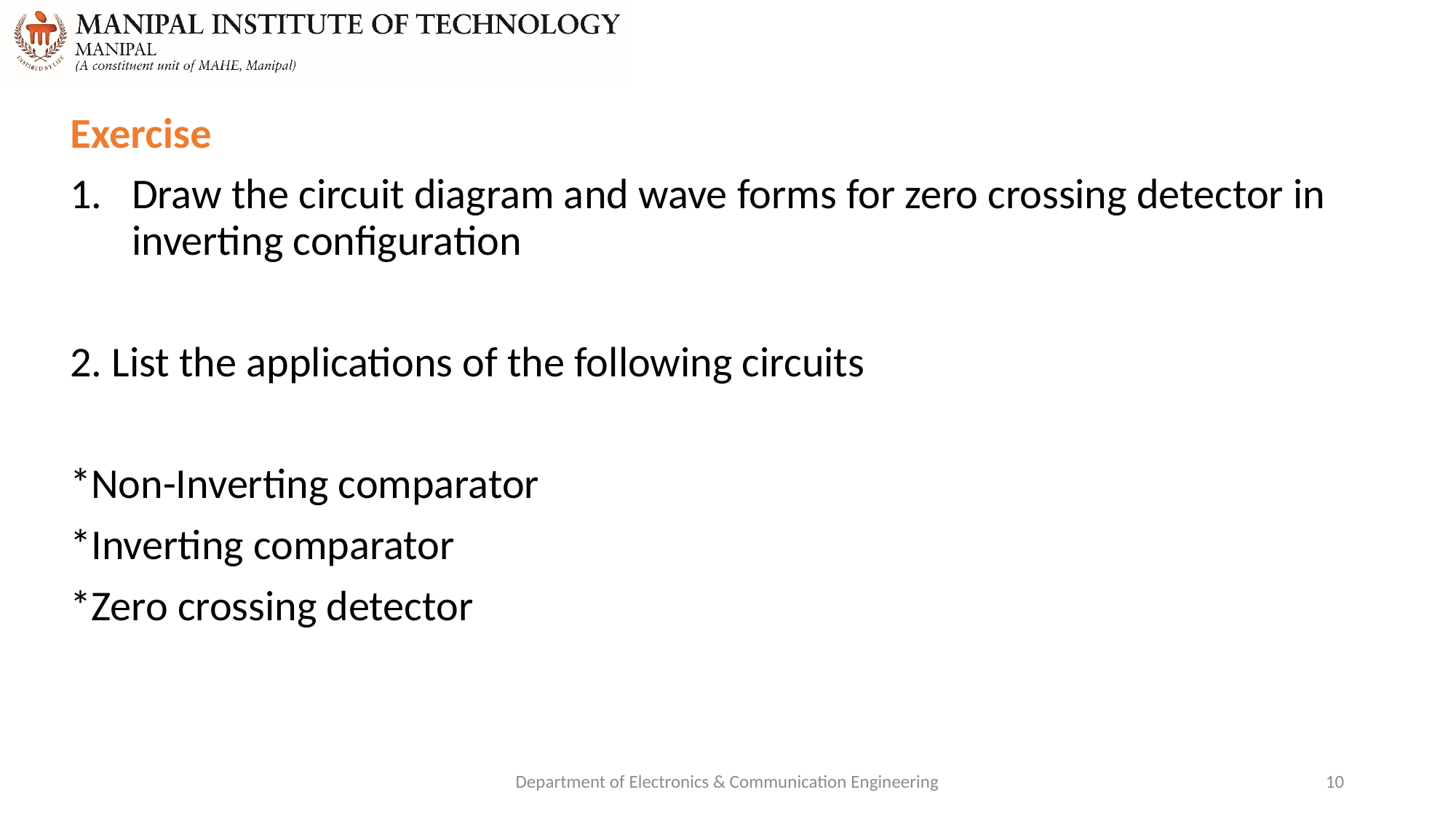

Exercise
Draw the circuit diagram and wave forms for zero crossing detector in inverting configuration

2. List the applications of the following circuits

*Non-Inverting comparator
*Inverting comparator
*Zero crossing detector

Department of Electronics & Communication Engineering
10